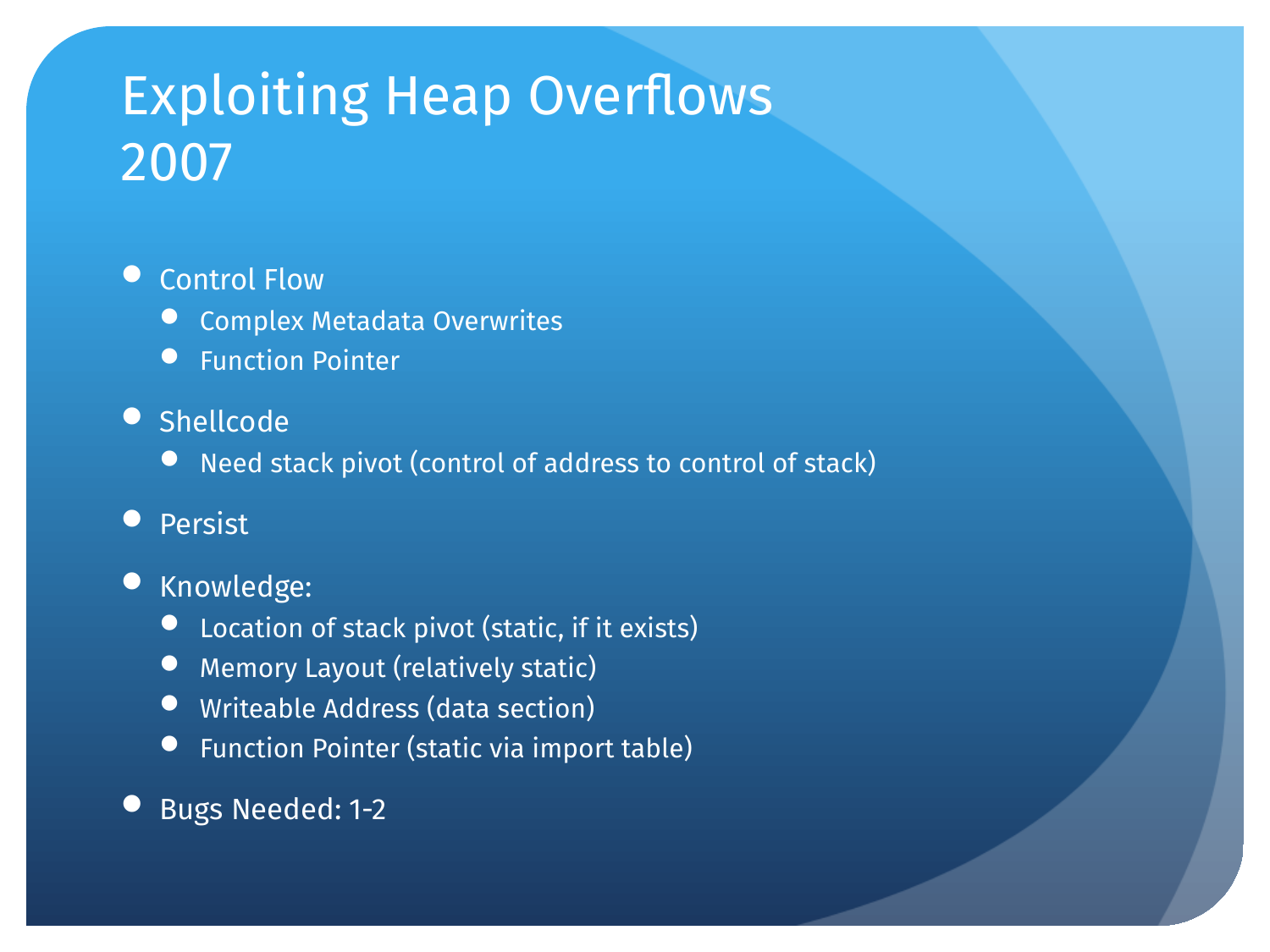

# Exploiting Heap Overflows 2007
Control Flow
Complex Metadata Overwrites
Function Pointer
Shellcode
Need stack pivot (control of address to control of stack)
Persist
Knowledge:
Location of stack pivot (static, if it exists)
Memory Layout (relatively static)
Writeable Address (data section)
Function Pointer (static via import table)
Bugs Needed: 1-2